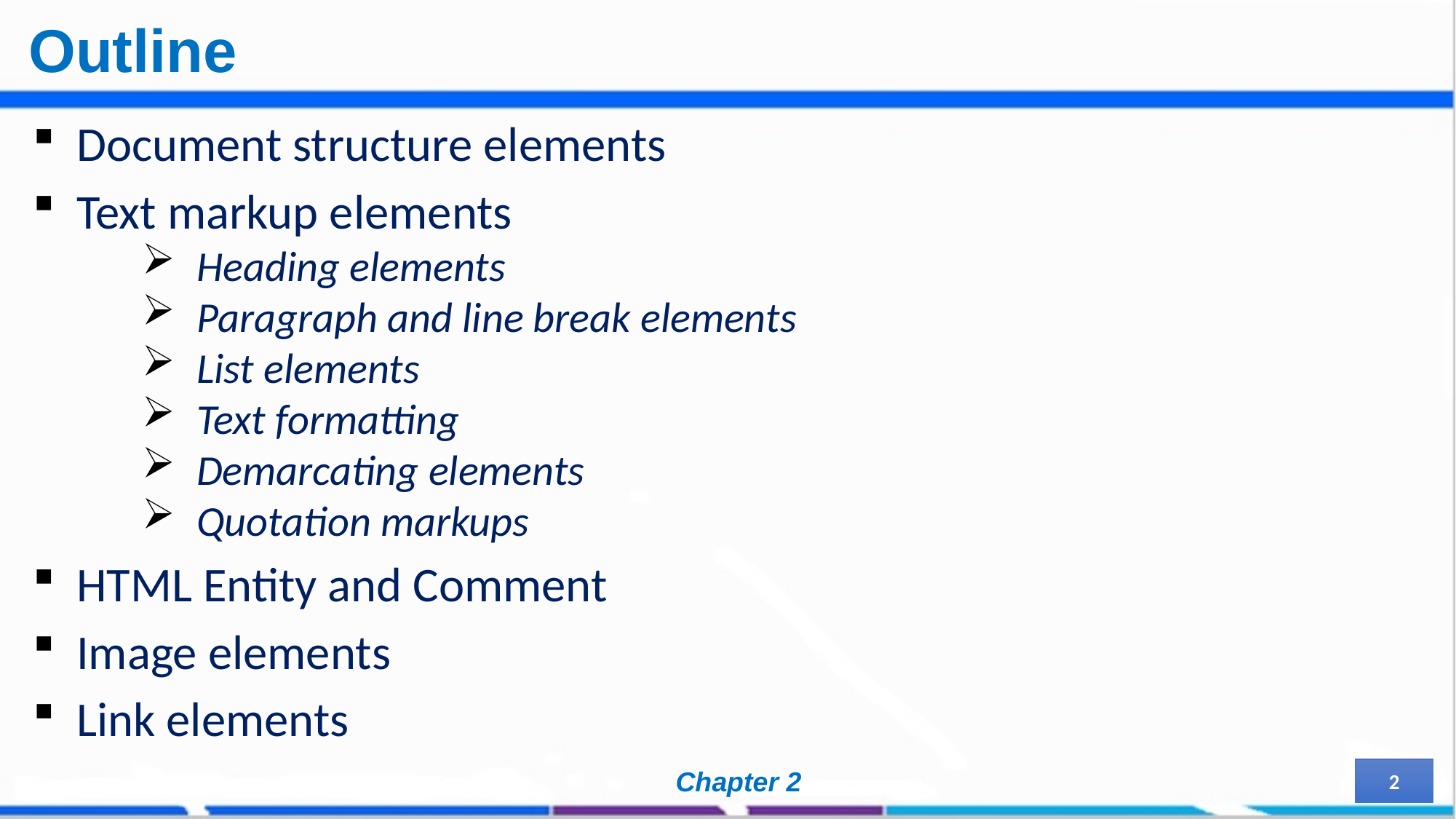

# Outline
Document structure elements
Text markup elements
Heading elements
Paragraph and line break elements
List elements
Text formatting
Demarcating elements
Quotation markups
HTML Entity and Comment
Image elements
Link elements

2
Chapter 2